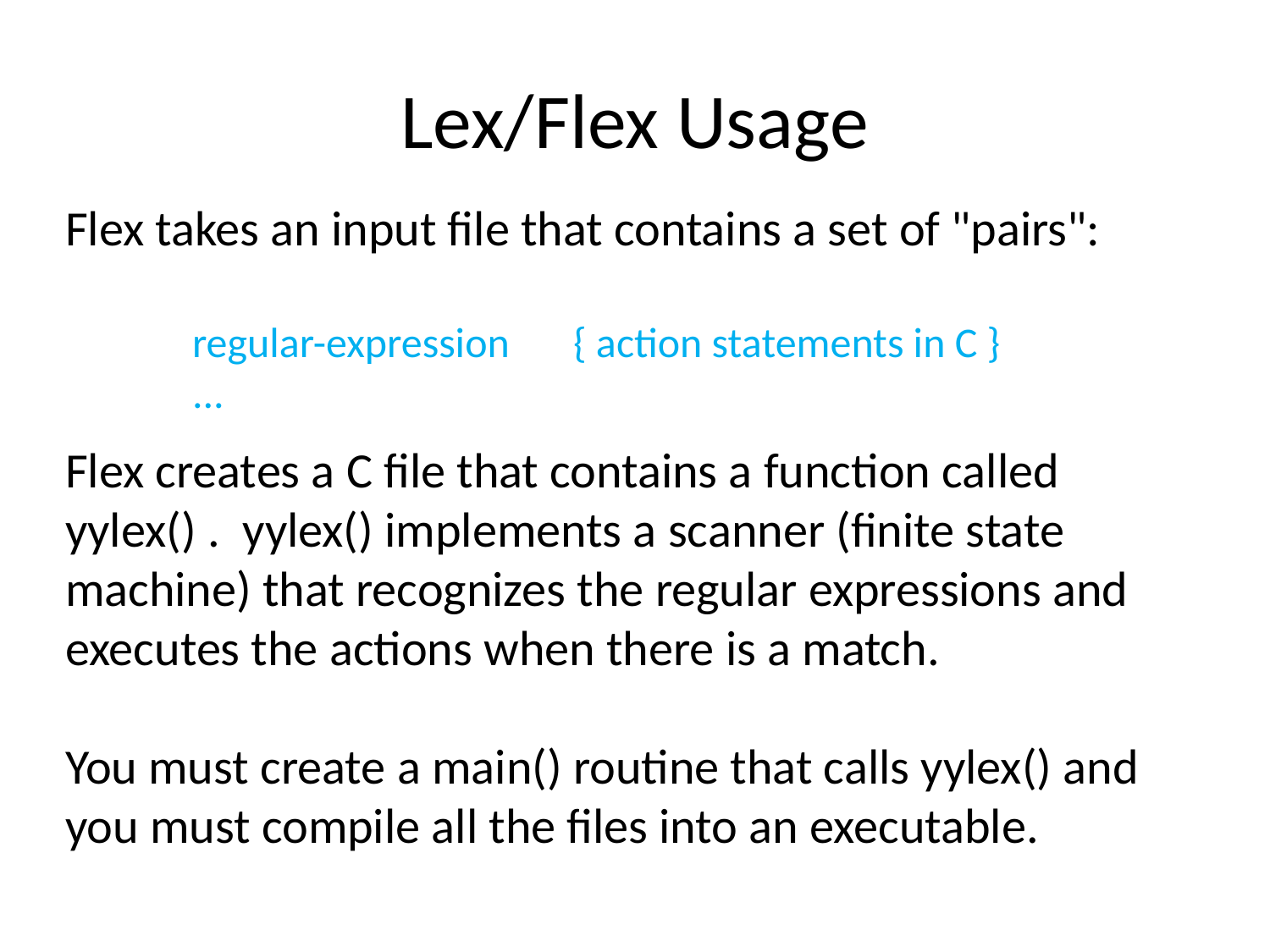

# Lex/Flex Usage
Flex takes an input file that contains a set of "pairs":

regular-expression 	{ action statements in C }
...

Flex creates a C file that contains a function called yylex() .  yylex() implements a scanner (finite state machine) that recognizes the regular expressions and executes the actions when there is a match.

You must create a main() routine that calls yylex() and you must compile all the files into an executable.